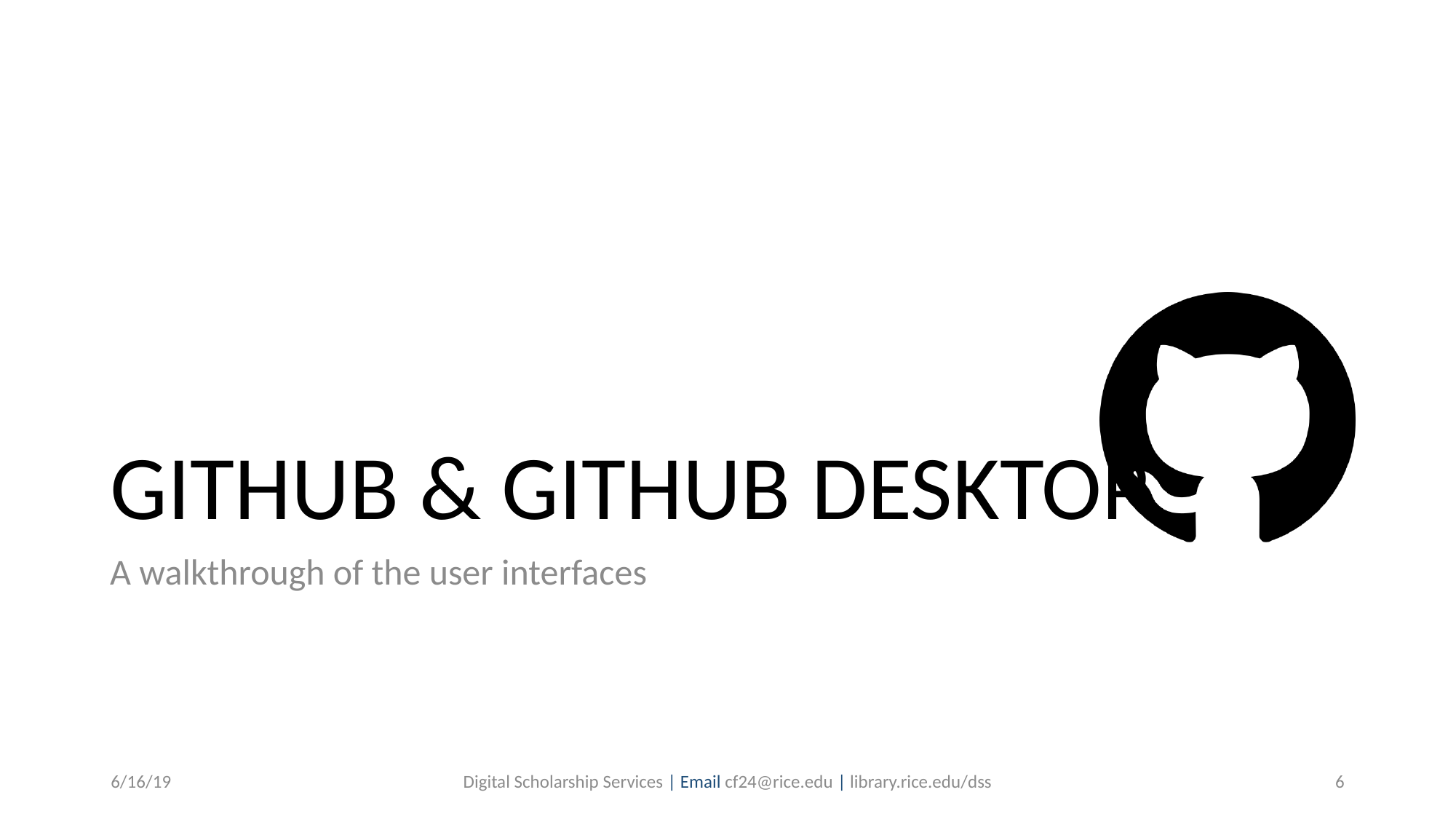

GITHUB & GITHUB DESKTOP
A walkthrough of the user interfaces
6/16/19
Digital Scholarship Services | Email cf24@rice.edu | library.rice.edu/dss
6